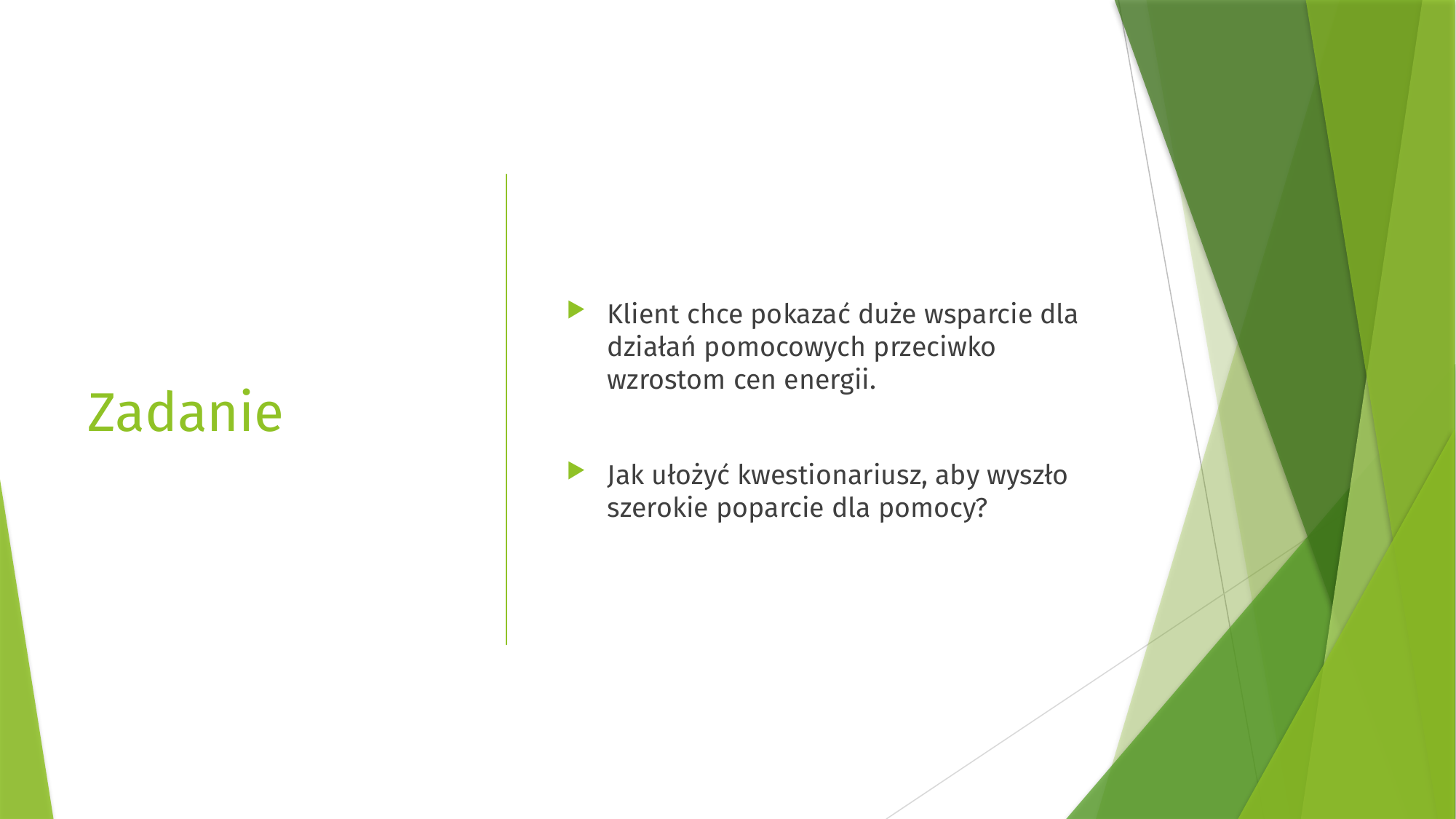

# Zadanie
Klient chce pokazać duże wsparcie dla działań pomocowych przeciwko wzrostom cen energii.

Jak ułożyć kwestionariusz, aby wyszło szerokie poparcie dla pomocy?